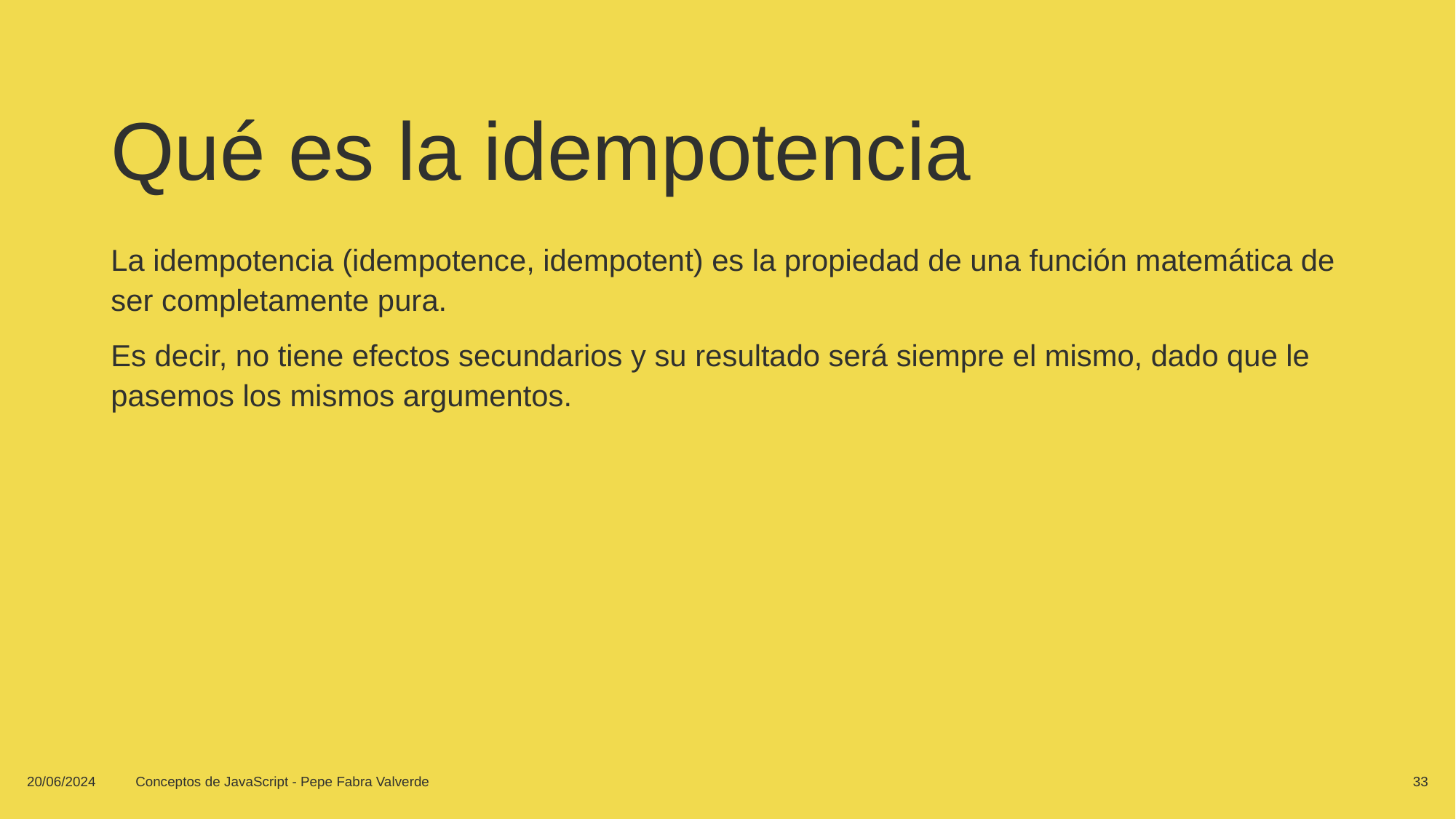

# Qué es la idempotencia
La idempotencia (idempotence, idempotent) es la propiedad de una función matemática de ser completamente pura.
Es decir, no tiene efectos secundarios y su resultado será siempre el mismo, dado que le pasemos los mismos argumentos.
20/06/2024
Conceptos de JavaScript - Pepe Fabra Valverde
33